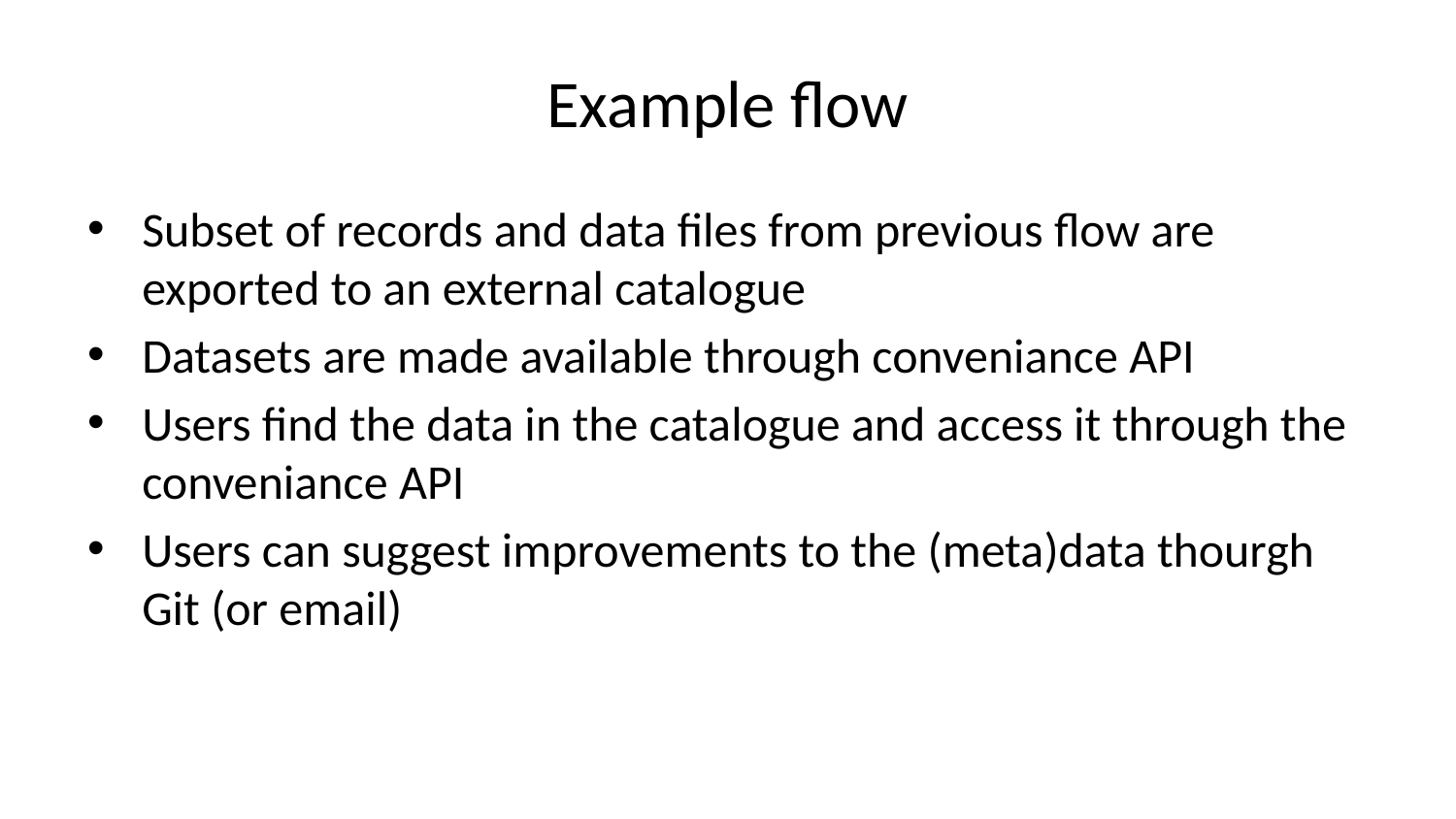

# Example flow
Subset of records and data files from previous flow are exported to an external catalogue
Datasets are made available through conveniance API
Users find the data in the catalogue and access it through the conveniance API
Users can suggest improvements to the (meta)data thourgh Git (or email)